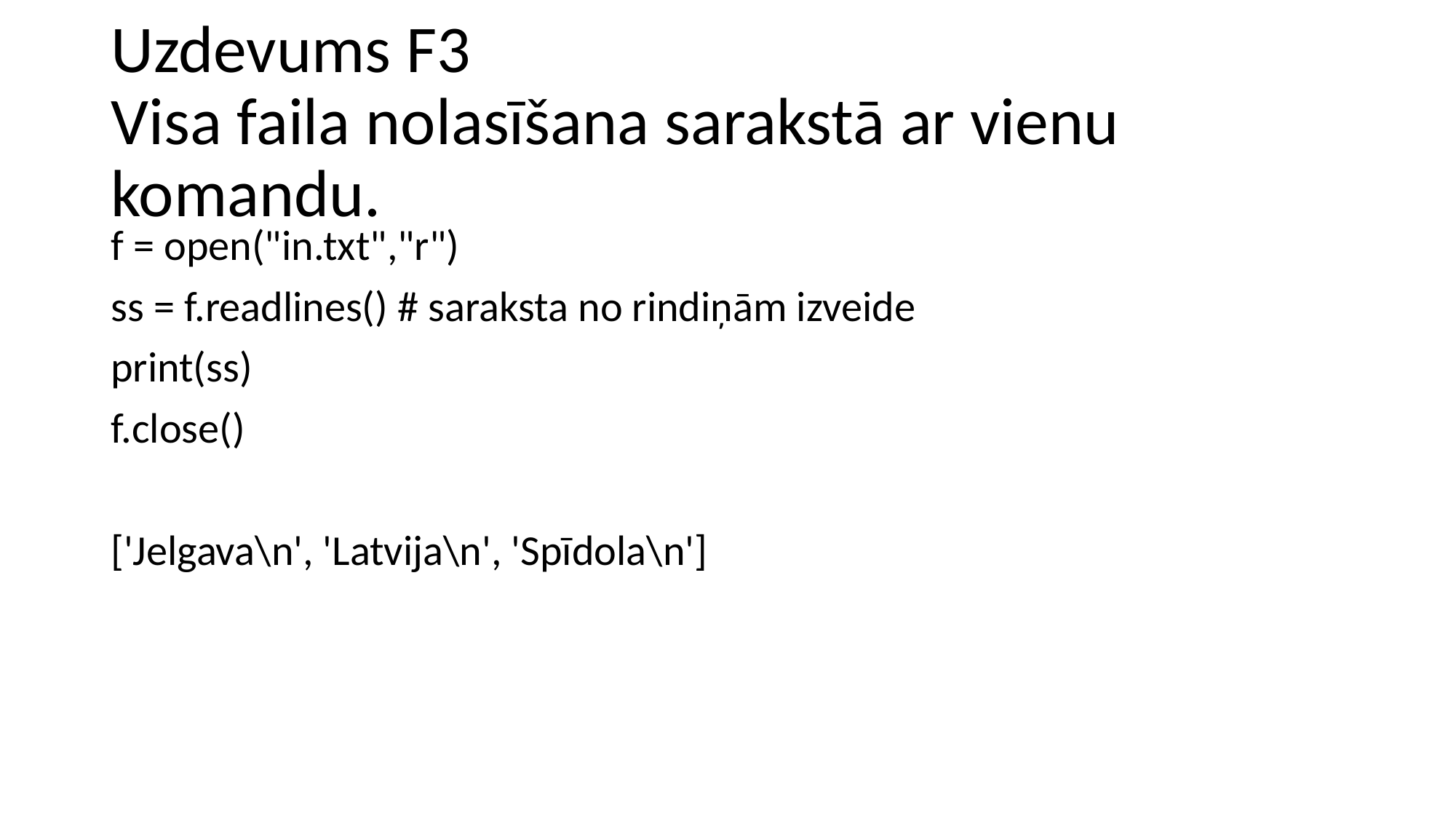

# Uzdevums F3 Visa faila nolasīšana sarakstā ar vienu komandu.
f = open("in.txt","r")
ss = f.readlines() # saraksta no rindiņām izveide
print(ss)
f.close()

['Jelgava\n', 'Latvija\n', 'Spīdola\n']